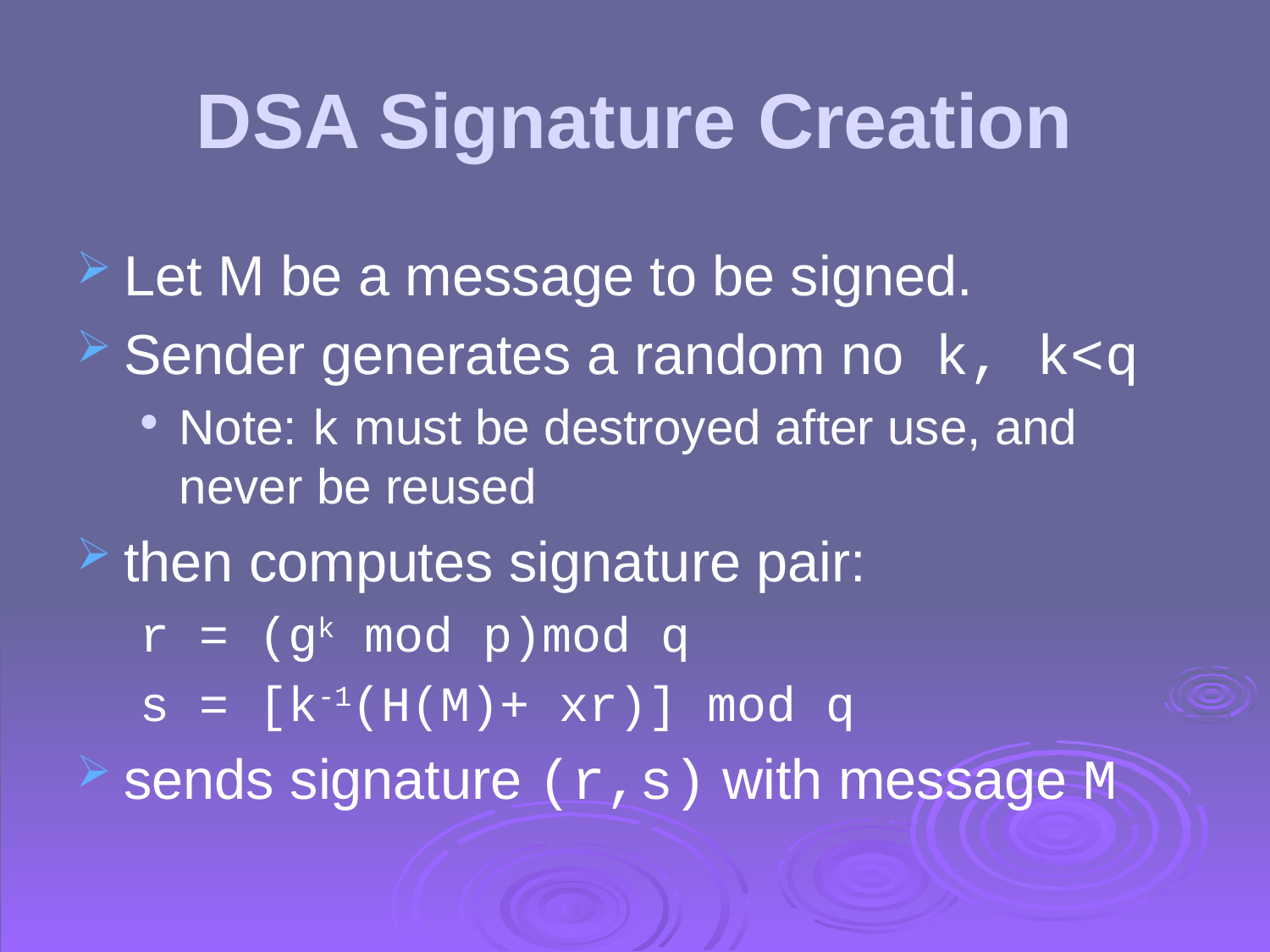

# DSA Signature Creation
Let M be a message to be signed.
Sender generates a random no  k, k<q
Note: k must be destroyed after use, and never be reused
then computes signature pair:
r = (gk mod p)mod q
s = [k-1(H(M)+ xr)] mod q
sends signature (r,s) with message M